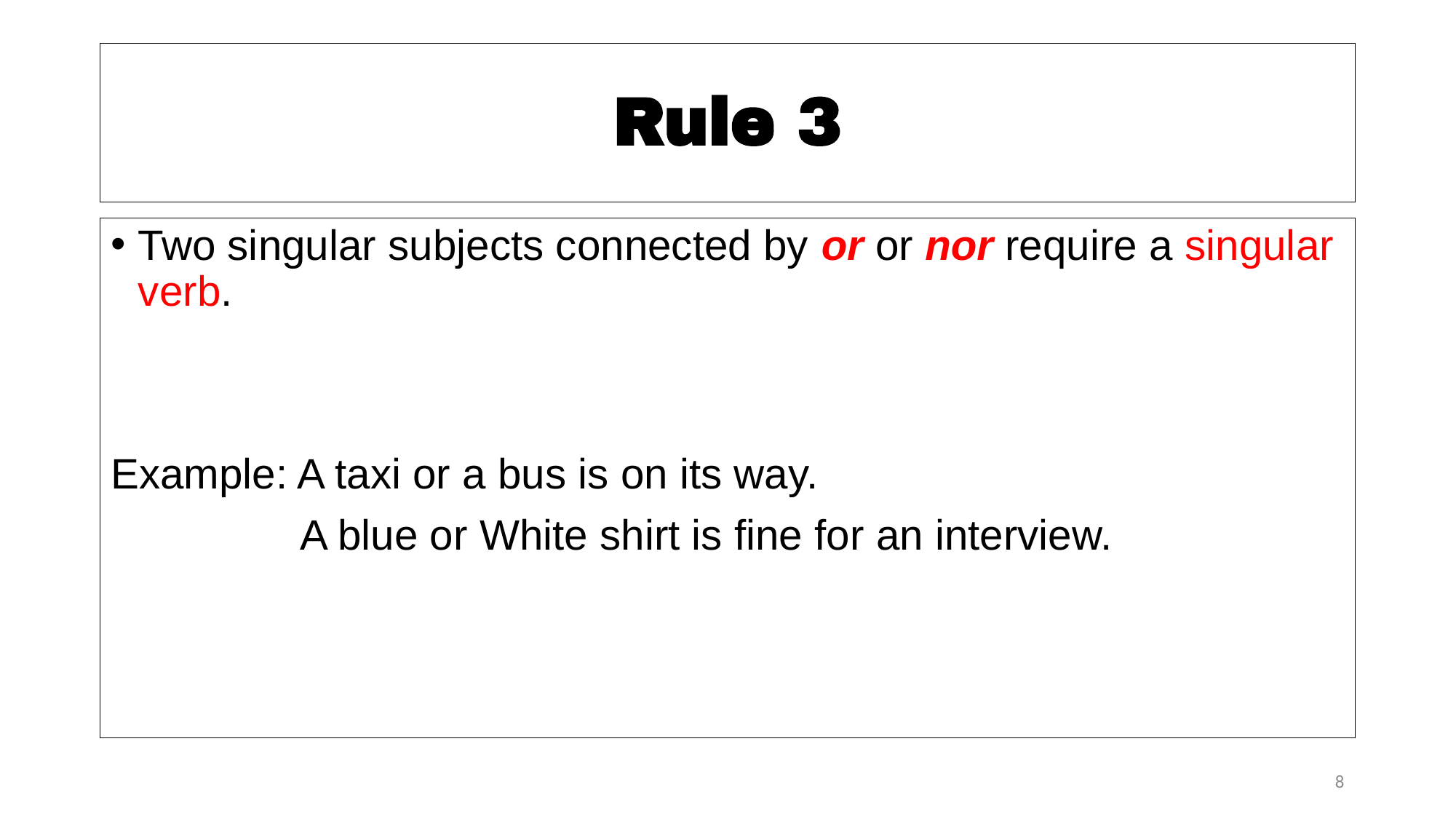

# Rule 3
Two singular subjects connected by or or nor require a singular verb.

Example: A taxi or a bus is on its way.
                A blue or White shirt is fine for an interview.

8